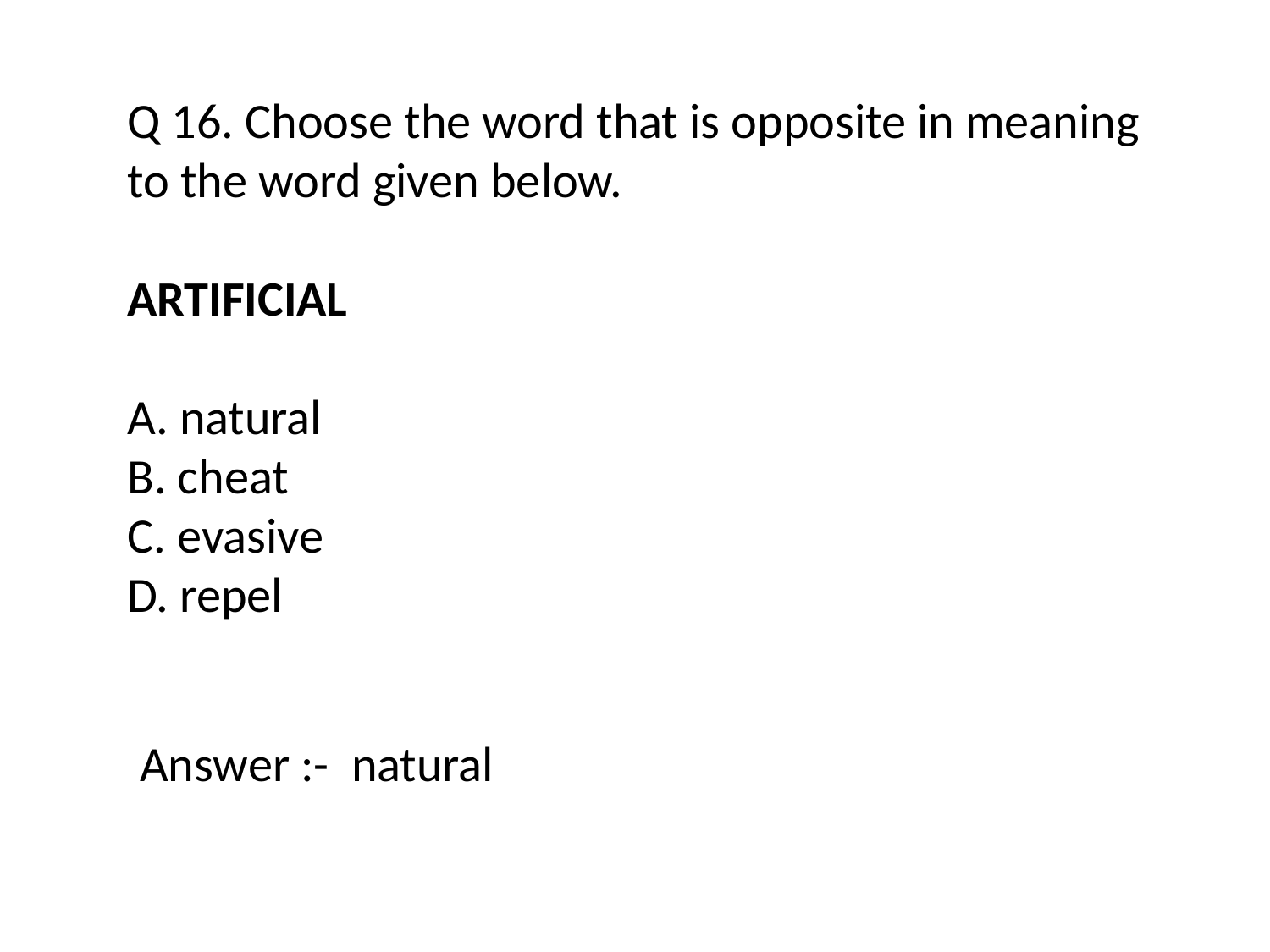

Q 16. Choose the word that is opposite in meaning to the word given below.

ARTIFICIAL

A. natural
B. cheat
C. evasive
D. repel

Answer :-  natural